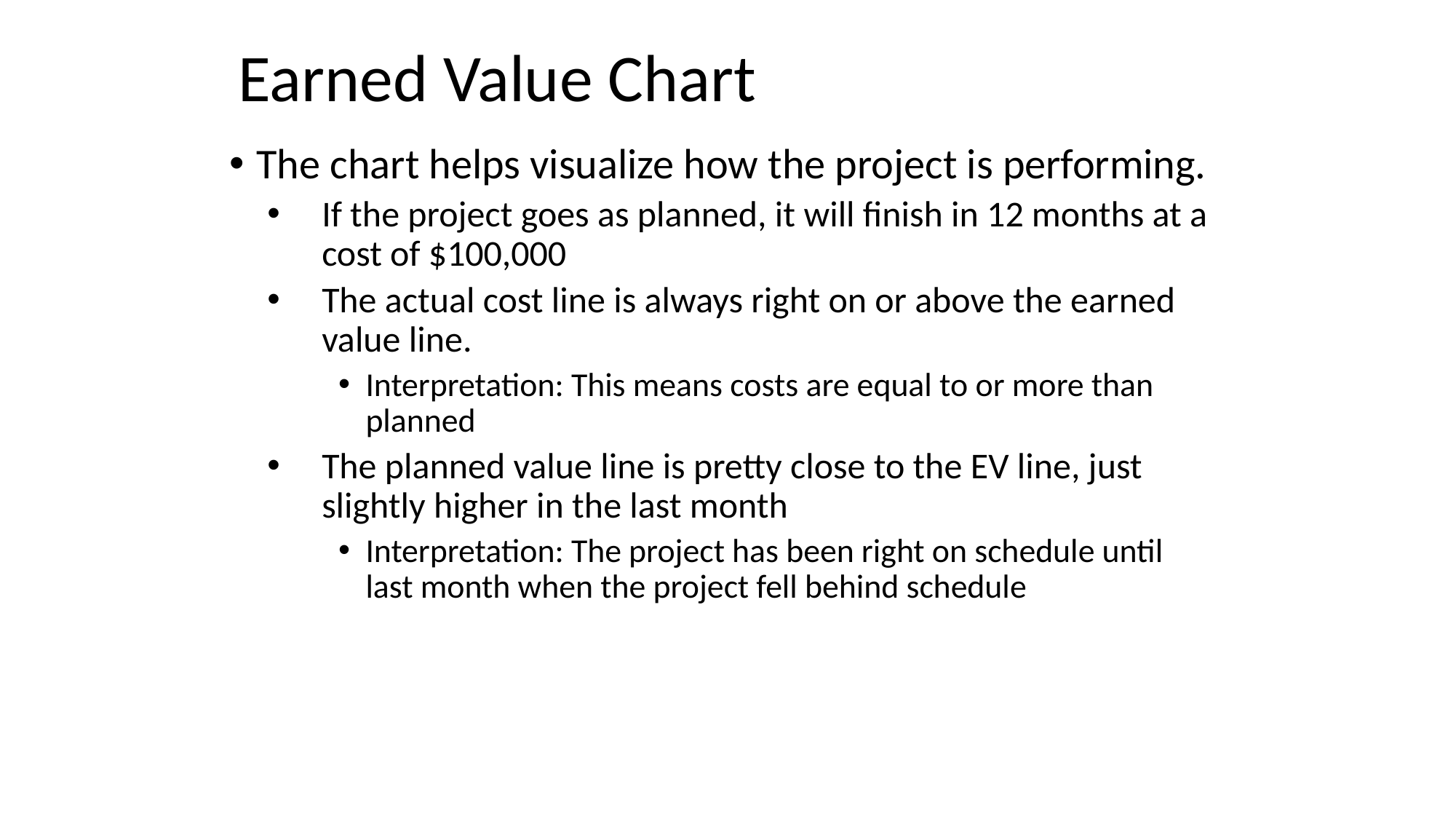

# Earned Value Chart
The chart helps visualize how the project is performing.
If the project goes as planned, it will finish in 12 months at a cost of $100,000
The actual cost line is always right on or above the earned value line.
Interpretation: This means costs are equal to or more than planned
The planned value line is pretty close to the EV line, just slightly higher in the last month
Interpretation: The project has been right on schedule until last month when the project fell behind schedule